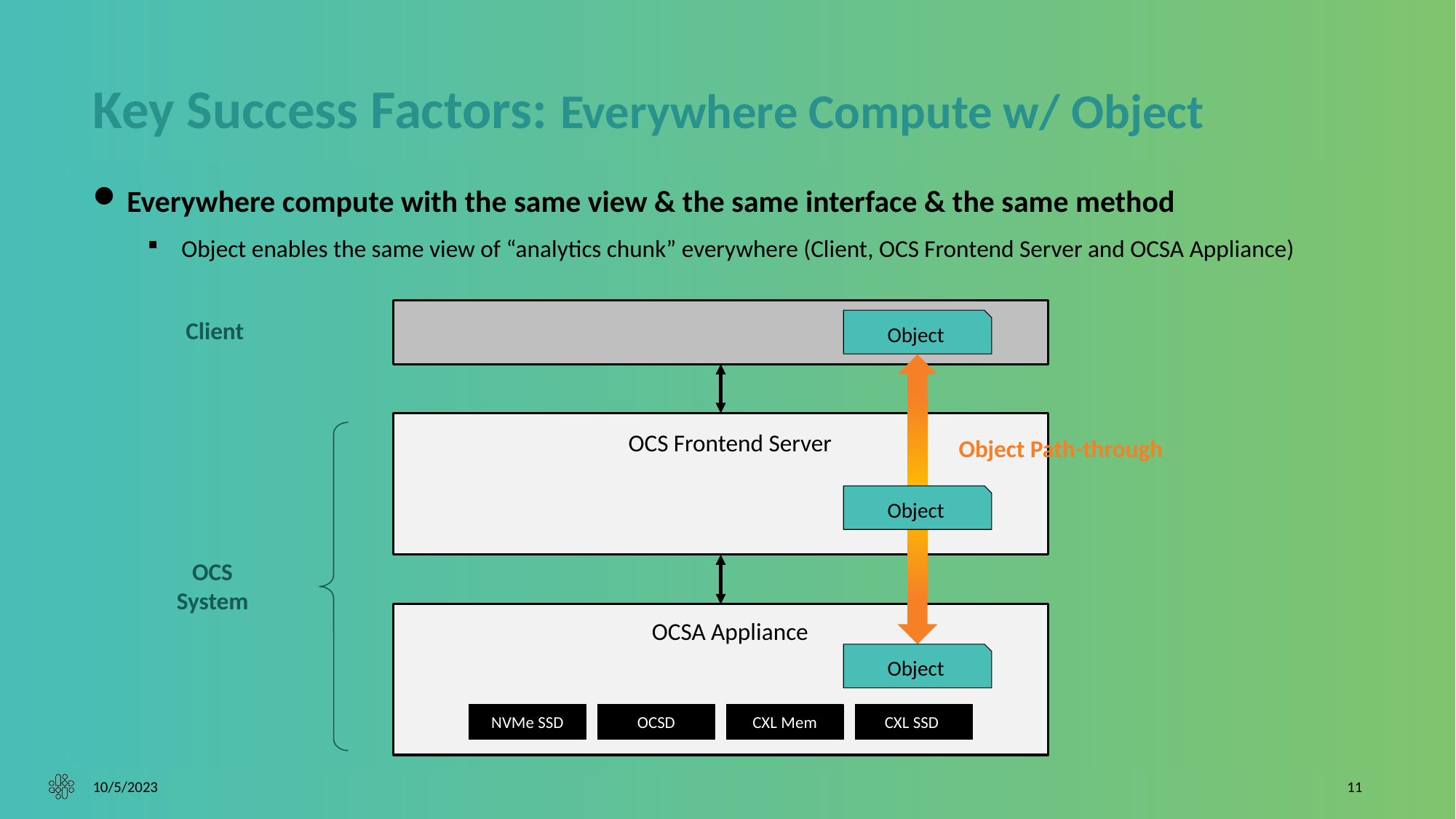

# Key Success Factors: Everywhere Compute w/ Object

Everywhere compute with the same view & the same interface & the same method
Object enables the same view of “analytics chunk” everywhere (Client, OCS Frontend Server and OCSA Appliance)

Client
Object

OCS Frontend Server
Object Path-through
Object
OCS System

OCSA Appliance
Object
NVMe SSD
OCSD
CXL SSD
CXL Mem
10/5/2023
11